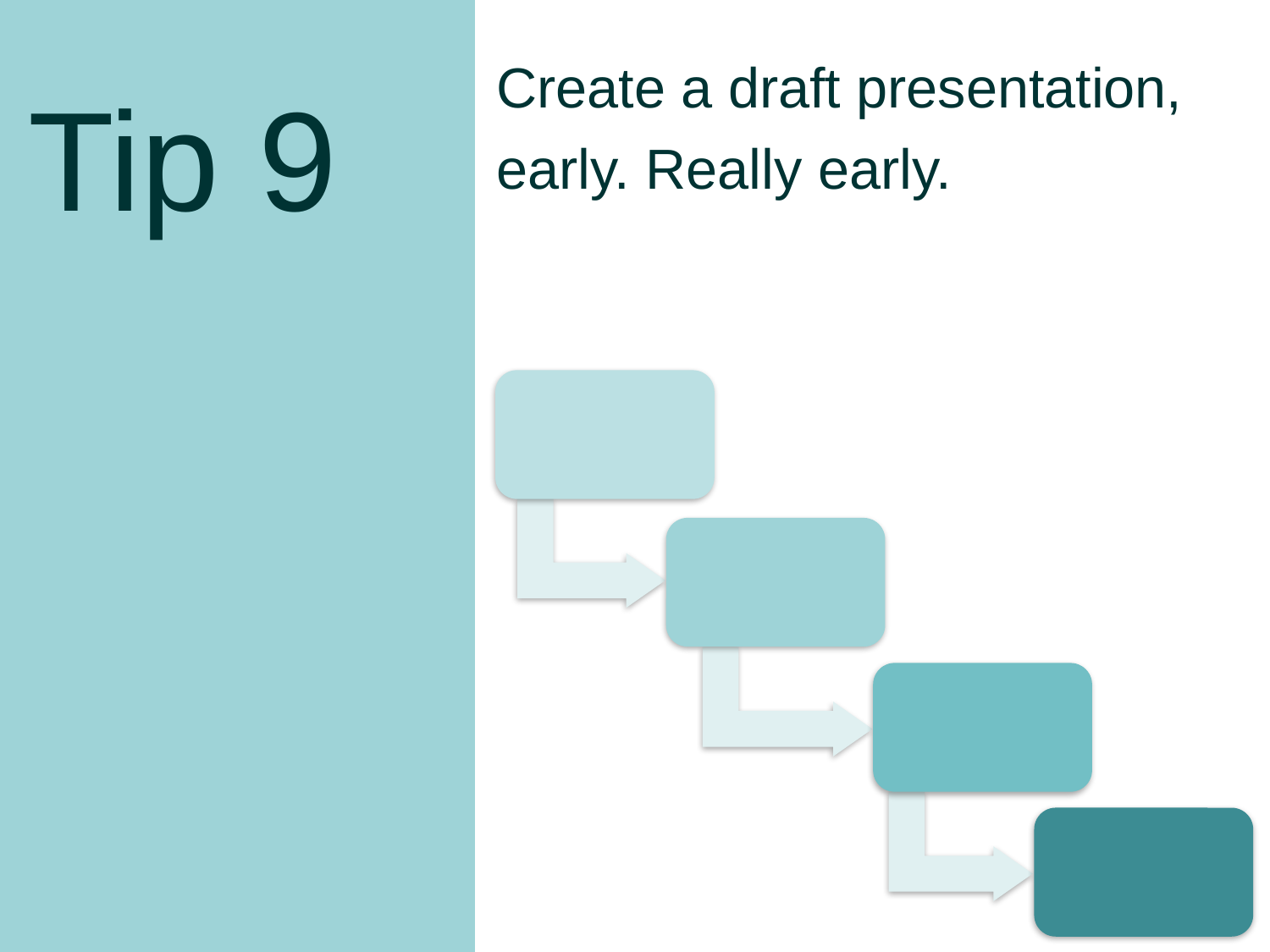

Tip 9
Create a draft presentation, early. Really early.

37